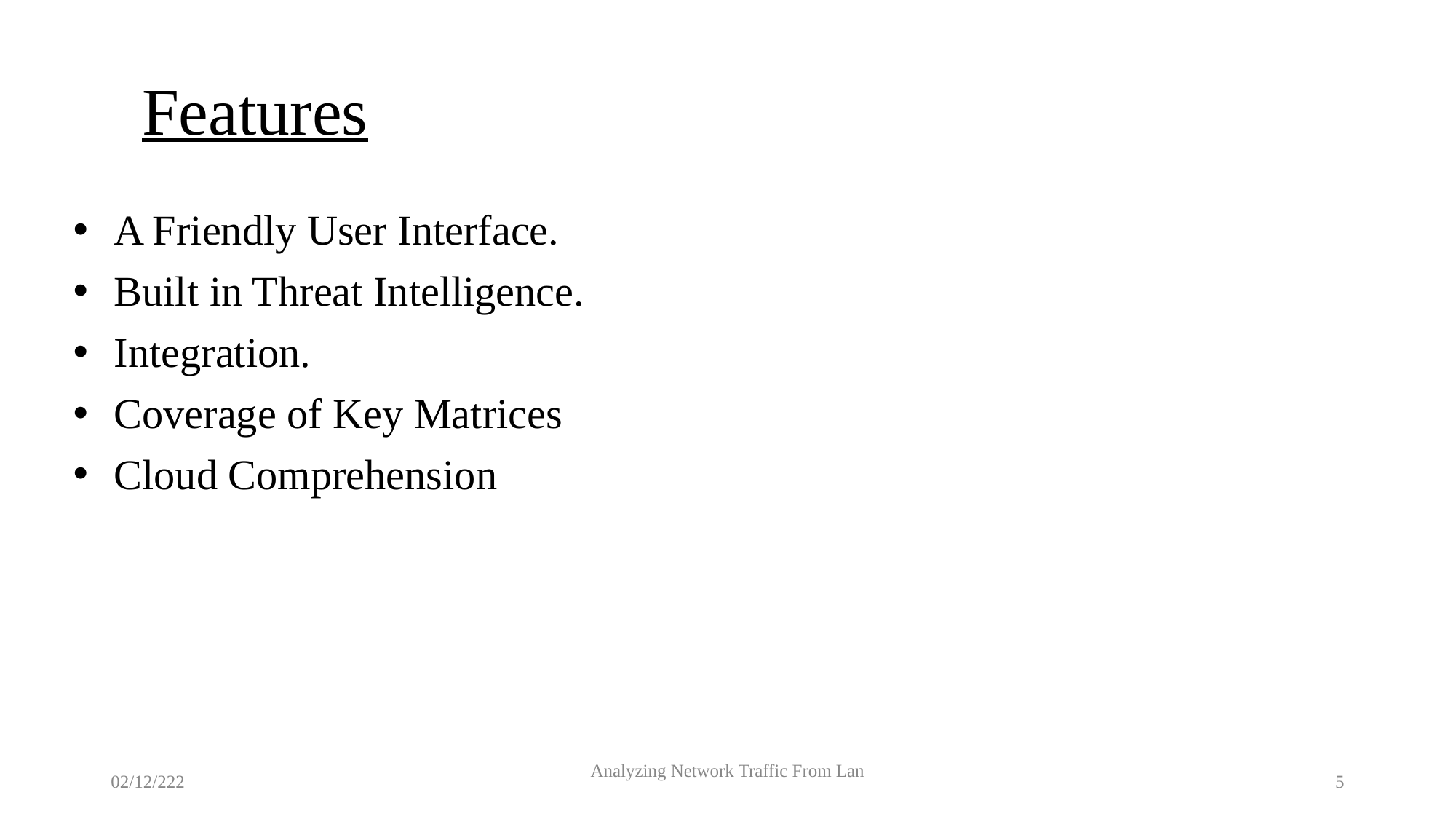

# Features
A Friendly User Interface.
Built in Threat Intelligence.
Integration.
Coverage of Key Matrices
Cloud Comprehension

02/12/222
Analyzing Network Traffic From Lan

5